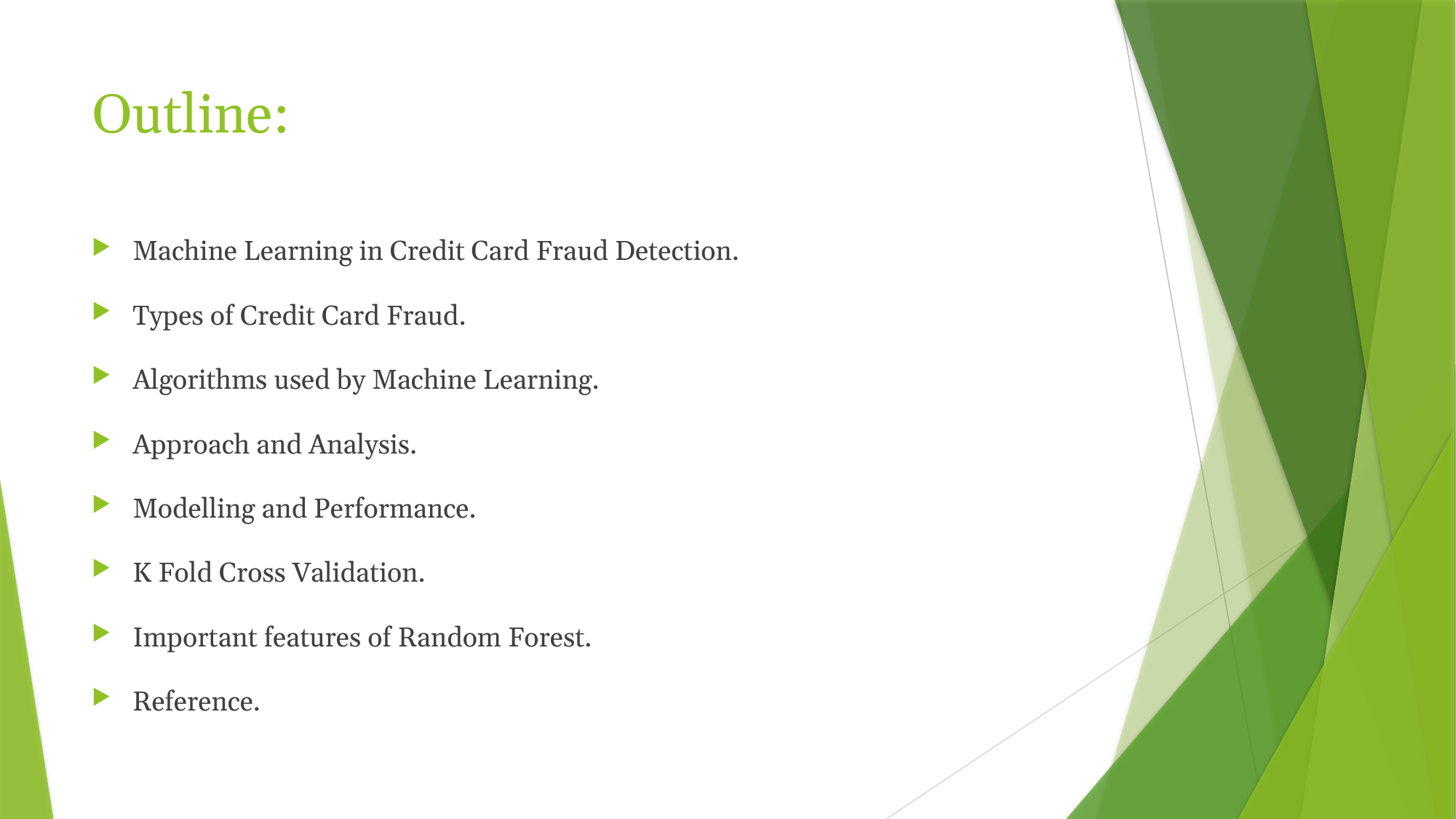

# Outline:
Machine Learning in Credit Card Fraud Detection.
Types of Credit Card Fraud.
Algorithms used by Machine Learning.
Approach and Analysis.
Modelling and Performance.
K Fold Cross Validation.
Important features of Random Forest.
Reference.